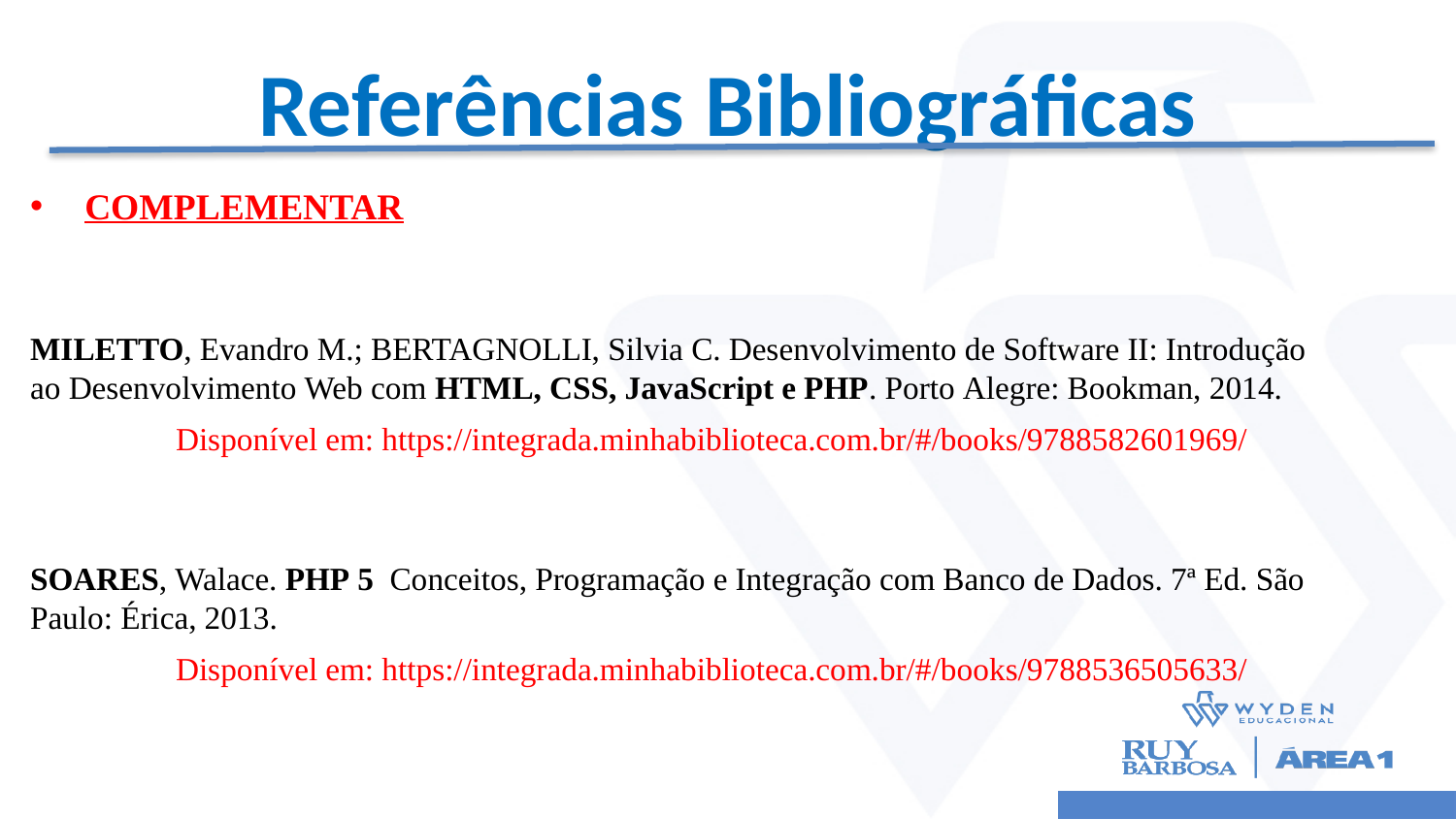

# Referências Bibliográficas
COMPLEMENTAR

	MILETTO, Evandro M.; BERTAGNOLLI, Silvia C. Desenvolvimento de Software II: Introdução ao Desenvolvimento Web com HTML, CSS, JavaScript e PHP. Porto Alegre: Bookman, 2014.
	Disponível em: https://integrada.minhabiblioteca.com.br/#/books/9788582601969/

	SOARES, Walace. PHP 5 ­ Conceitos, Programação e Integração com Banco de Dados. 7ª Ed. São Paulo: Érica, 2013.
	Disponível em: https://integrada.minhabiblioteca.com.br/#/books/9788536505633/